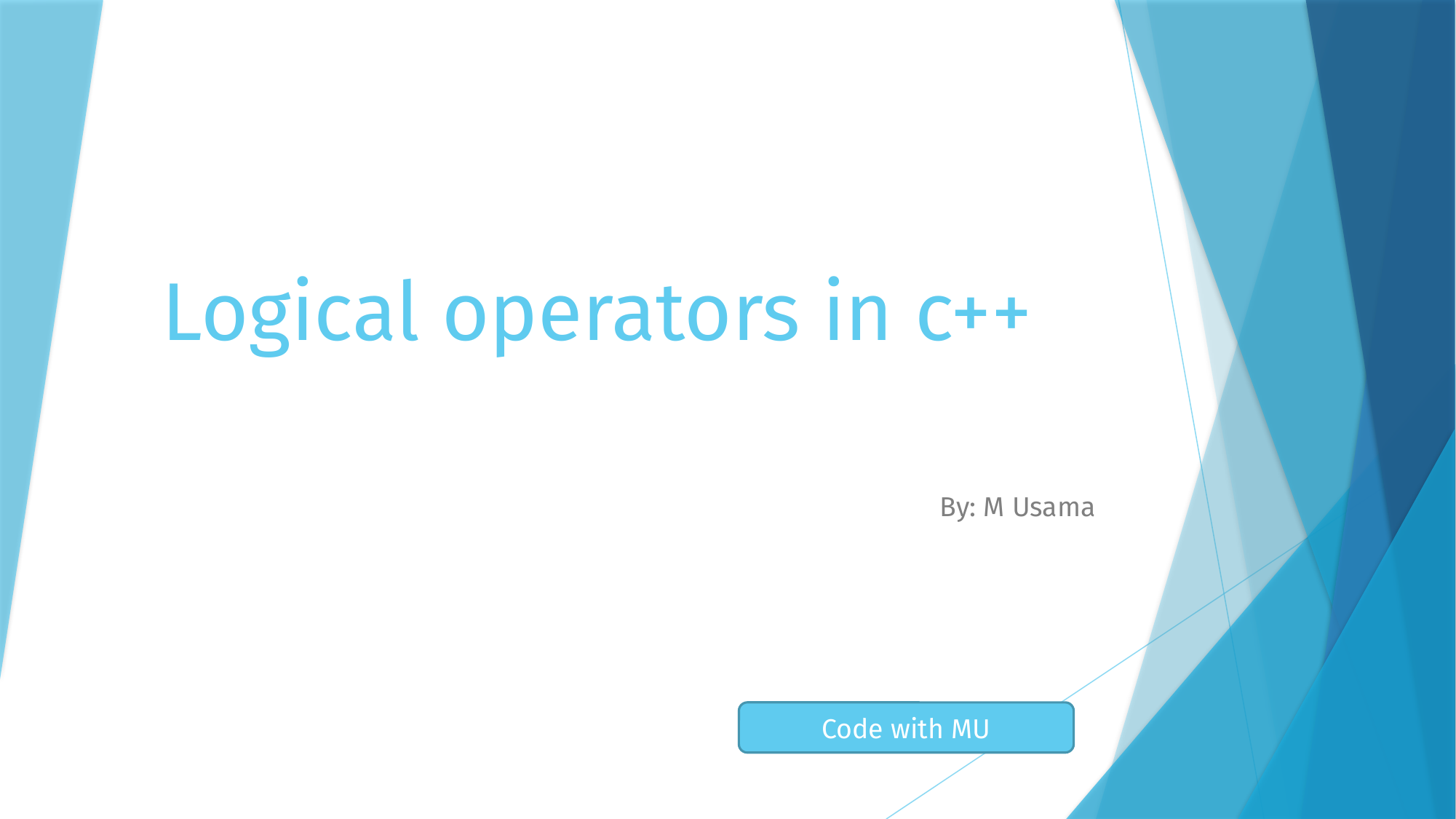

# Logical operators in c++
By: M Usama
Code with MU